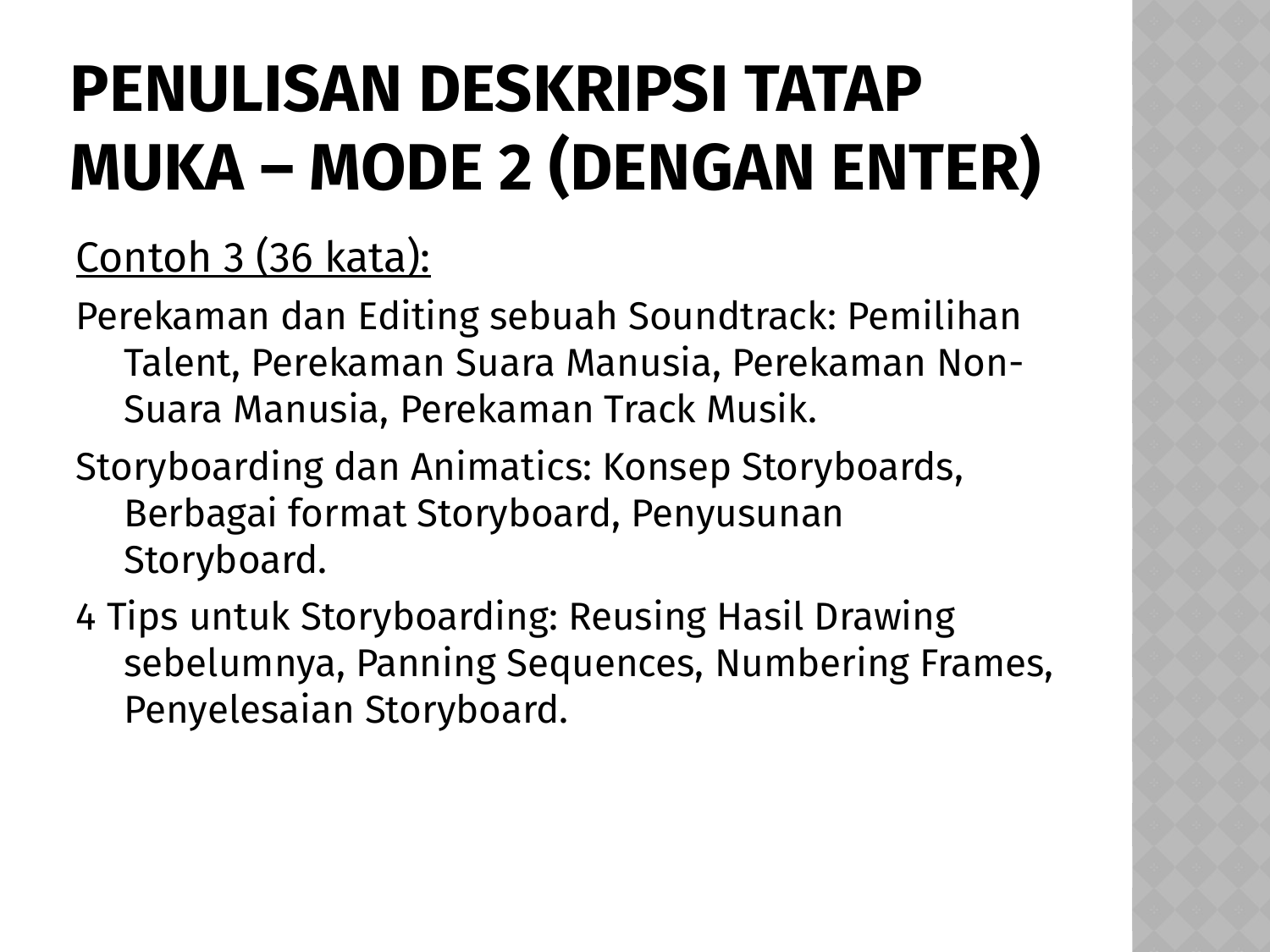

# Penulisan deskripsi tatap muka – mode 2 (Dengan Enter)
Contoh 3 (36 kata):
Perekaman dan Editing sebuah Soundtrack: Pemilihan Talent, Perekaman Suara Manusia, Perekaman Non-Suara Manusia, Perekaman Track Musik.
Storyboarding dan Animatics: Konsep Storyboards, Berbagai format Storyboard, Penyusunan Storyboard.
4 Tips untuk Storyboarding: Reusing Hasil Drawing sebelumnya, Panning Sequences, Numbering Frames, Penyelesaian Storyboard.